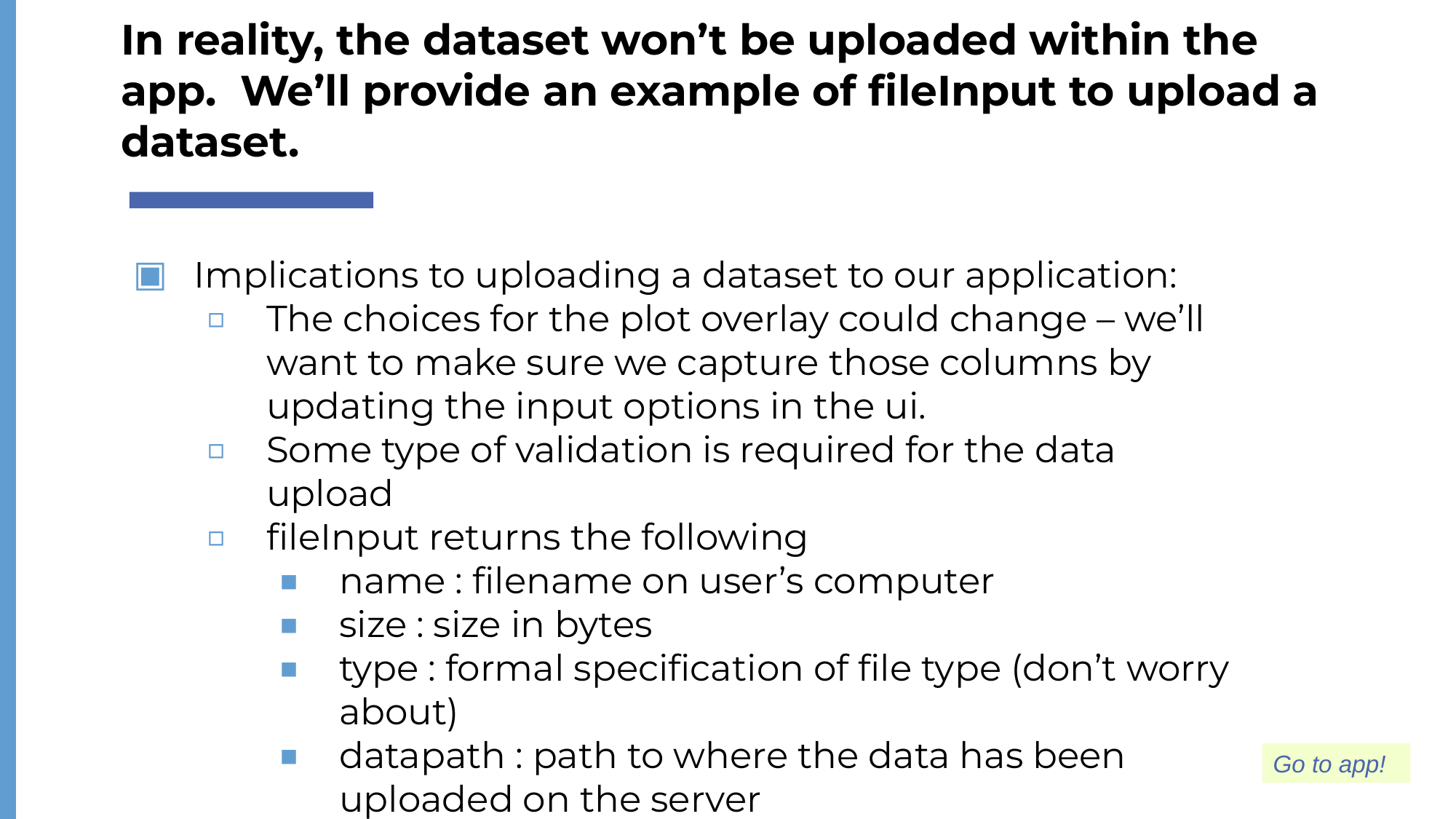

# In reality, the dataset won’t be uploaded within the app.  We’ll provide an example of fileInput to upload a dataset.
Implications to uploading a dataset to our application:
The choices for the plot overlay could change – we’ll want to make sure we capture those columns by updating the input options in the ui.
Some type of validation is required for the data upload
fileInput returns the following
name : filename on user’s computer
size : size in bytes
type : formal specification of file type (don’t worry about)
datapath : path to where the data has been uploaded on the server

Go to app!